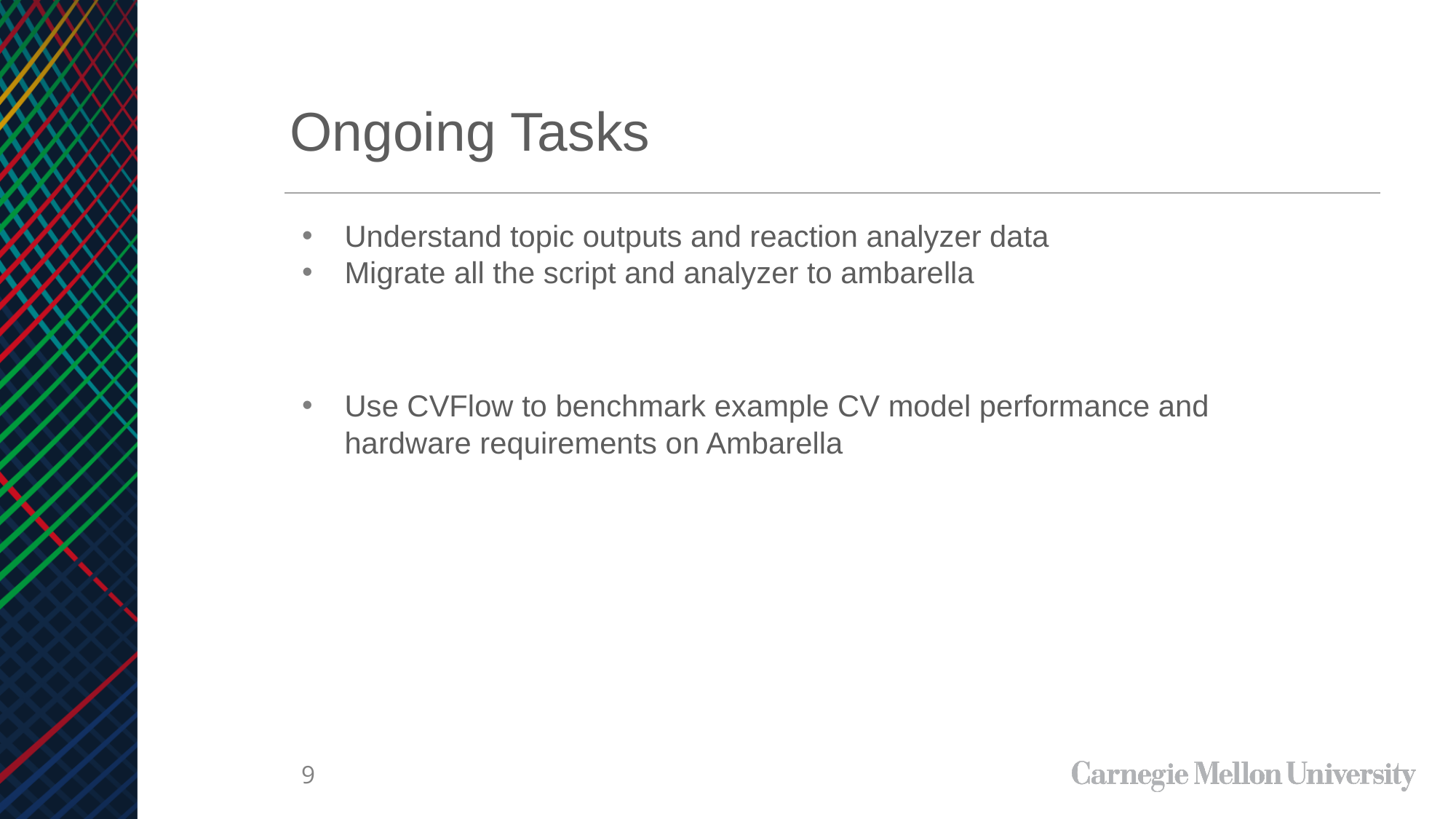

Ongoing Tasks
Understand topic outputs and reaction analyzer data
Migrate all the script and analyzer to ambarella

Use CVFlow to benchmark example CV model performance and hardware requirements on Ambarella
9